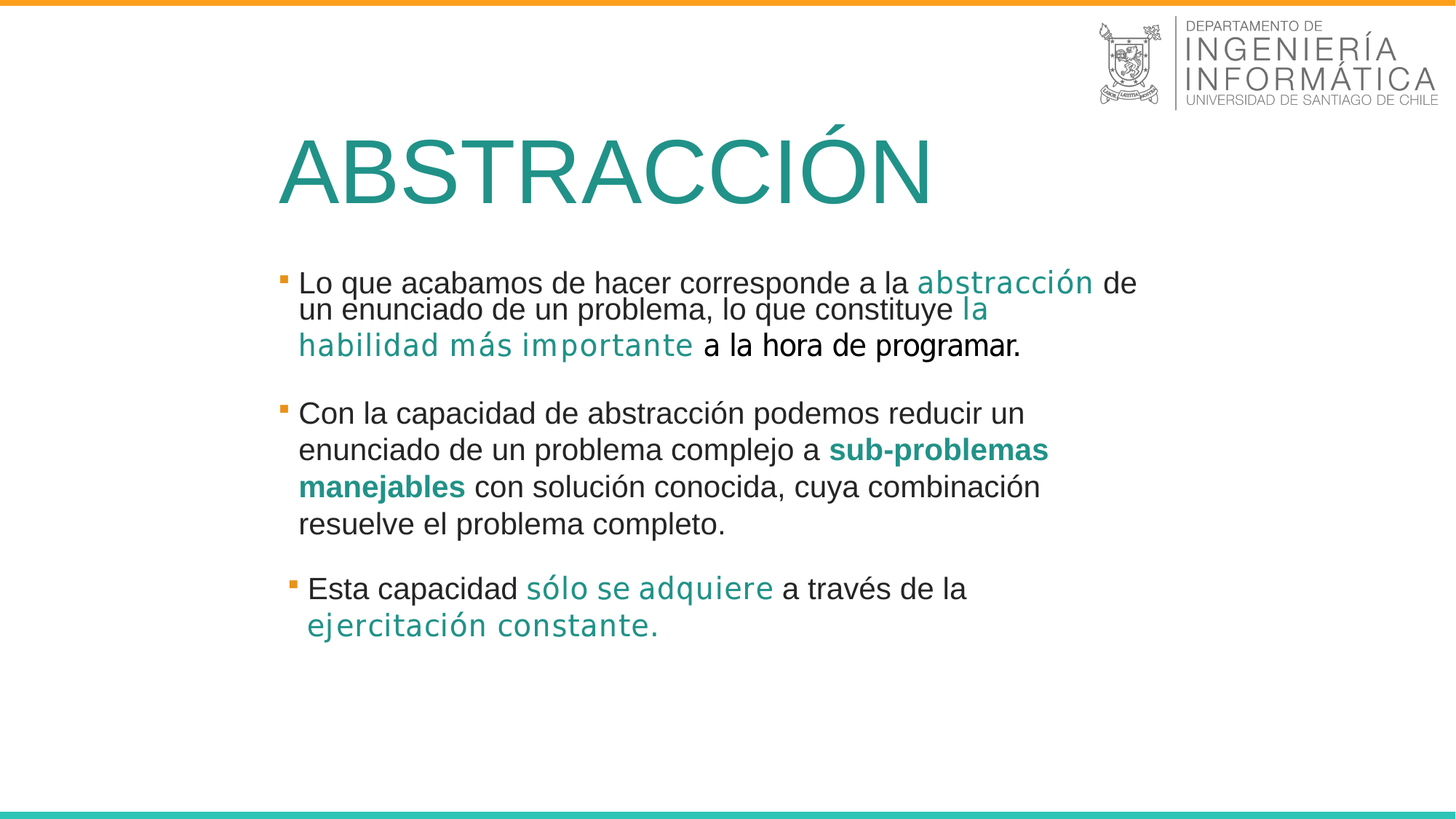

# ABSTRACCIÓN
Lo que acabamos de hacer corresponde a la abstracción de
un enunciado de un problema, lo que constituye la habilidad más importante a la hora de programar.

Con la capacidad de abstracción podemos reducir un enunciado de un problema complejo a sub-problemas manejables con solución conocida, cuya combinación resuelve el problema completo.
Esta capacidad sólo se adquiere a través de la ejercitación constante.